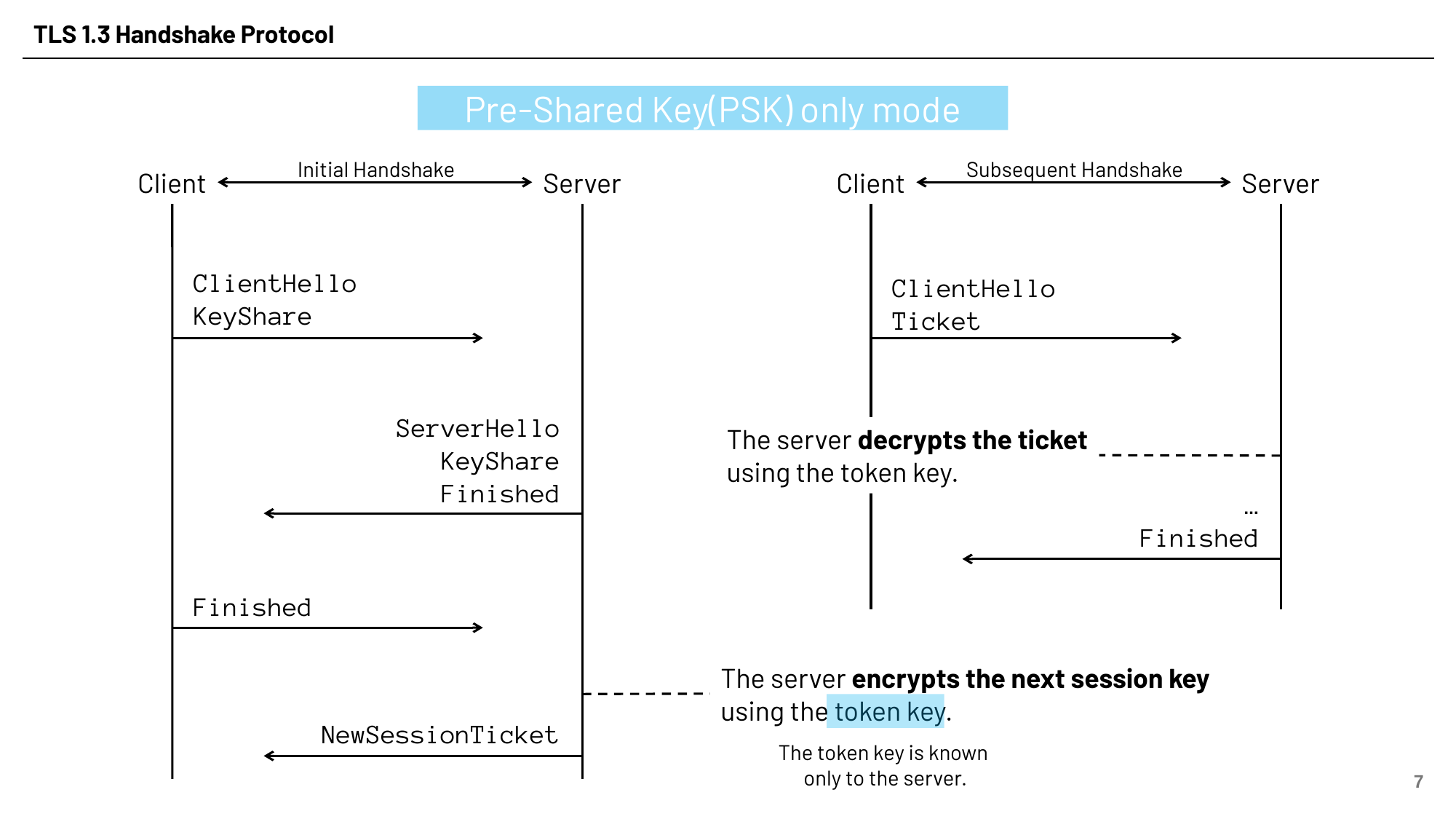

# TLS 1.3 Handshake Protocol
Pre-Shared Key(PSK) only mode
Initial Handshake
Client
Server
Subsequent Handshake
Client
Server
ClientHello
KeyShare
ClientHello
Ticket
ServerHello
KeyShare
Finished
The server decrypts the ticket
using the token key.
…
Finished
Finished
The server encrypts the next session key
using the token key.

NewSessionTicket
The token key is known
only to the server.
7